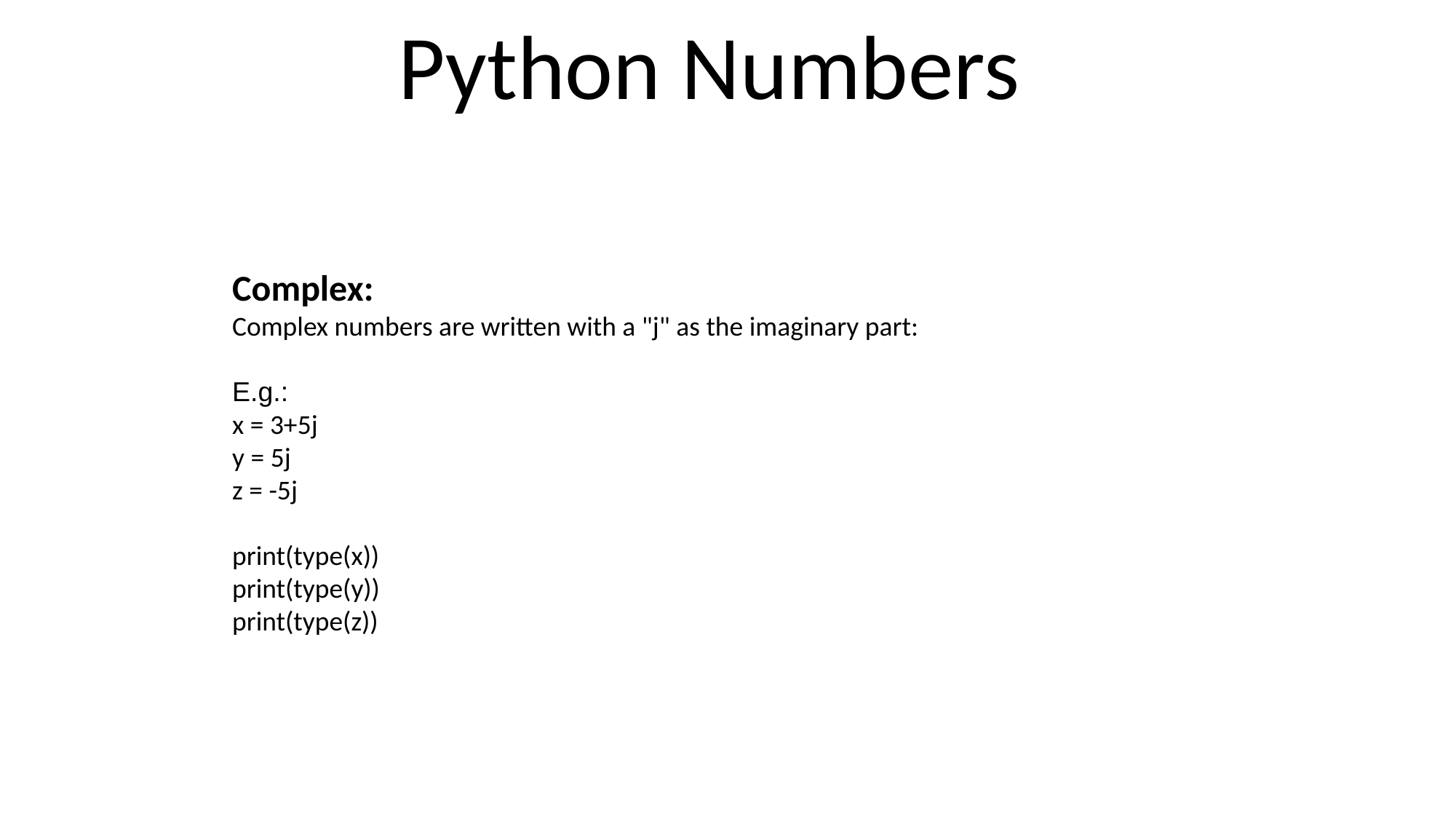

# Python Numbers
Complex:
Complex numbers are written with a "j" as the imaginary part:

E.g.:
x = 3+5j
y = 5j
z = -5j
print(type(x))
print(type(y))
print(type(z))